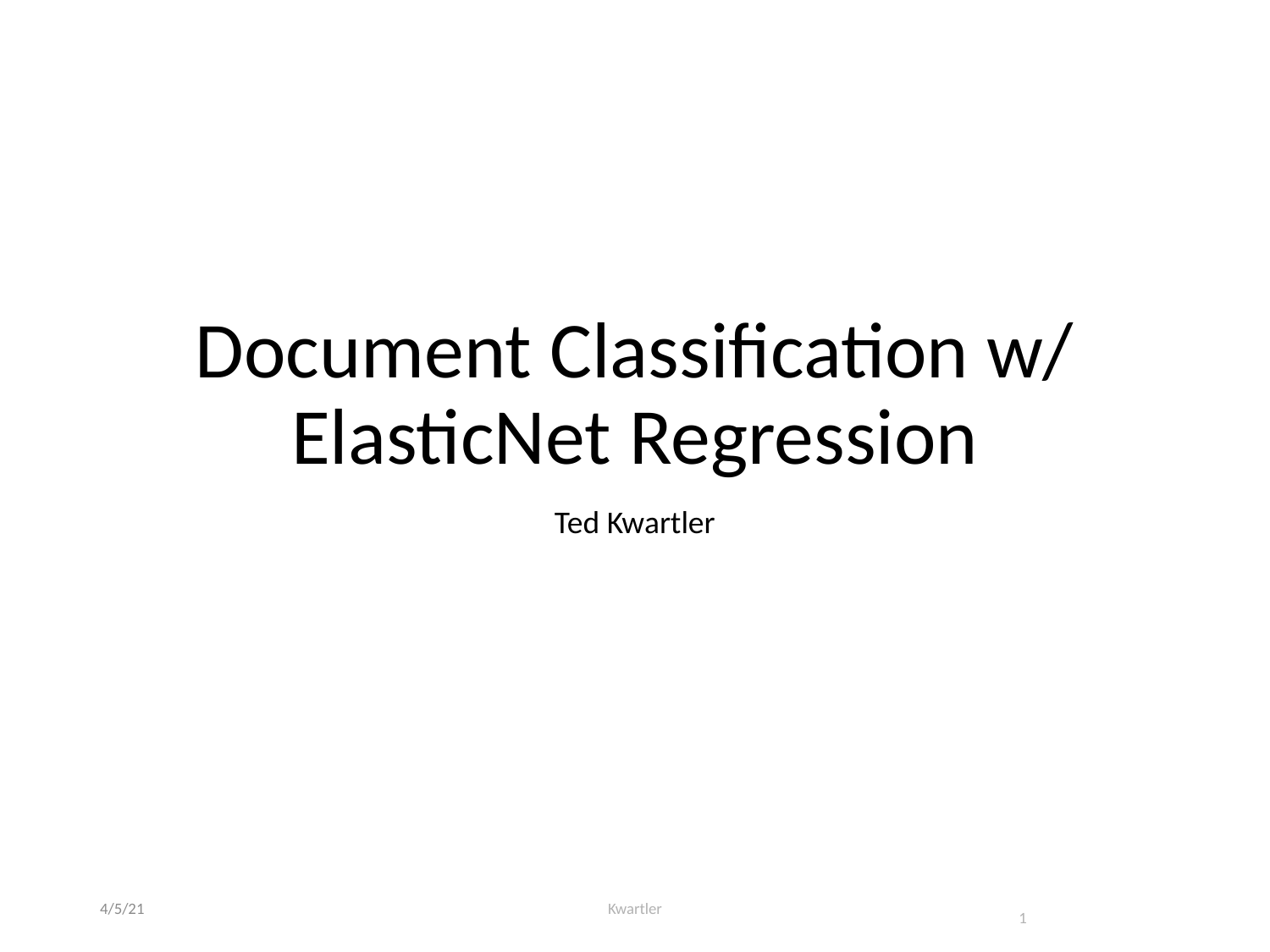

# Document Classification w/ ElasticNet Regression
Ted Kwartler
4/5/21
Kwartler
1